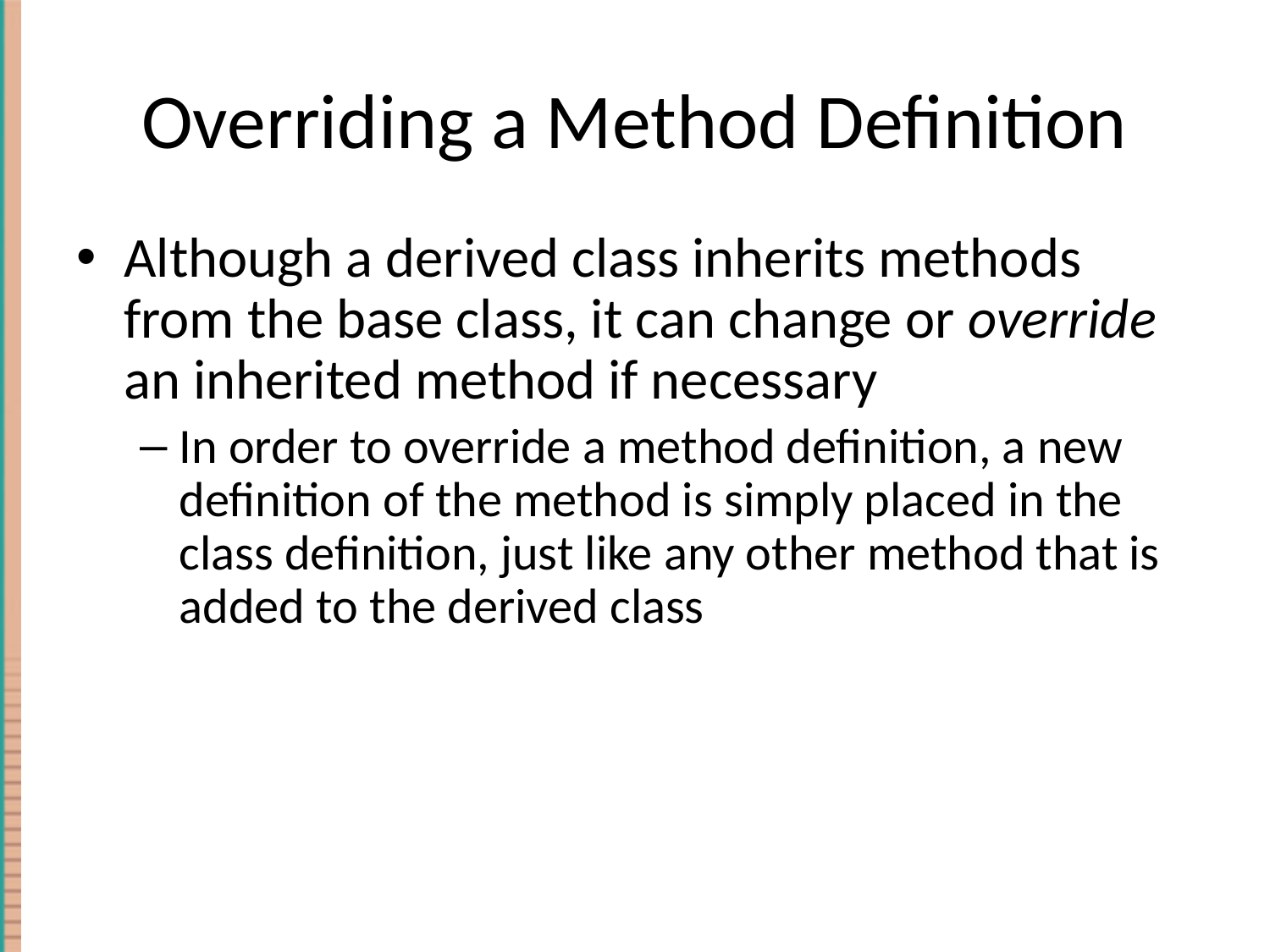

# Overriding a Method Definition
Although a derived class inherits methods from the base class, it can change or override an inherited method if necessary
In order to override a method definition, a new definition of the method is simply placed in the class definition, just like any other method that is added to the derived class